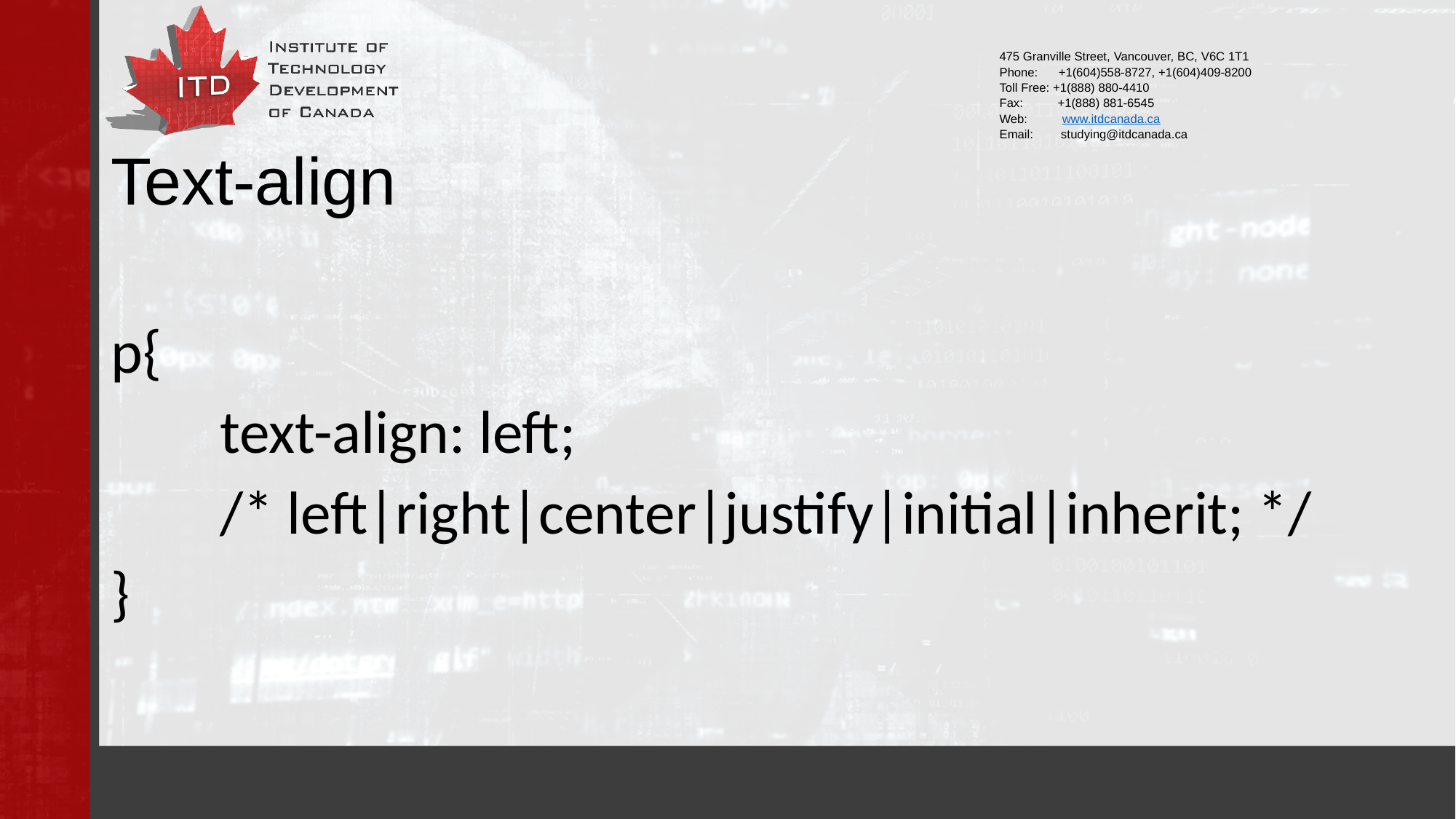

# Text-align

p{
	text-align: left;
	/* left|right|center|justify|initial|inherit; */
}